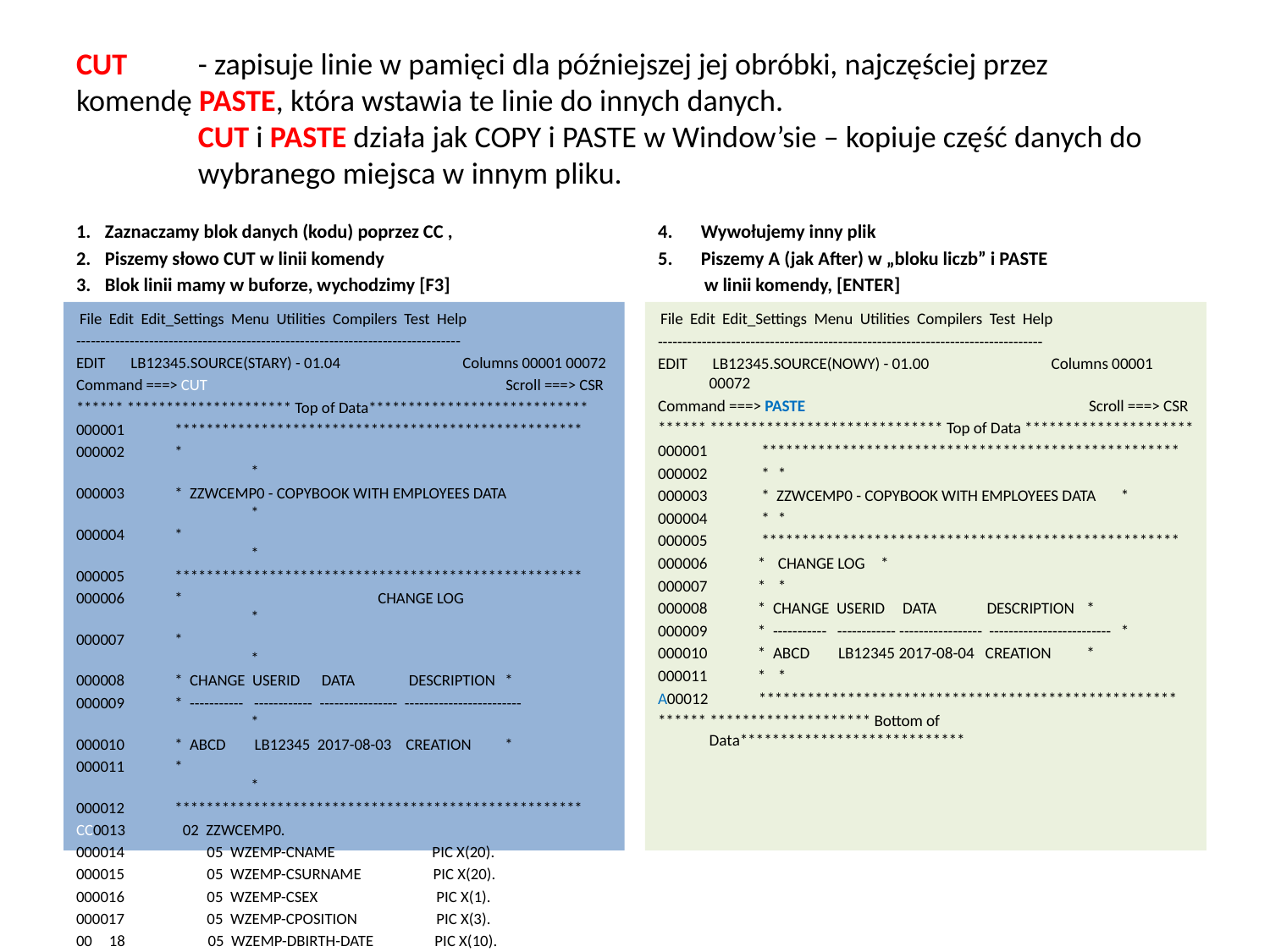

# CUT	- zapisuje linie w pamięci dla późniejszej jej obróbki, najczęściej przez 	komendę PASTE, która wstawia te linie do innych danych. CUT i PASTE działa jak COPY i PASTE w Window’sie – kopiuje część danych do wybranego miejsca w innym pliku.
Zaznaczamy blok danych (kodu) poprzez CC ,
Piszemy słowo CUT w linii komendy
Blok linii mamy w buforze, wychodzimy [F3]
Wywołujemy inny plik
Piszemy A (jak After) w „bloku liczb” i PASTE
           w linii komendy, [ENTER]
 File  Edit  Edit_Settings  Menu  Utilities  Compilers  Test  Help
-------------------------------------------------------------------------------
EDIT       LB12345.SOURCE(STARY) - 01.04                                  Columns 00001 00072
Command ===> CUT                                                                                   Scroll ===> CSR
****** ********************* Top of Data****************************
000001              ****************************************************
000002              *				*
000003              *  ZZWCEMP0 - COPYBOOK WITH EMPLOYEES DATA	*
000004              *				*
000005              ****************************************************
000006              *		CHANGE LOG		*
000007              *				*
000008              *  CHANGE  USERID      DATA               DESCRIPTION 	*
000009              *  -----------   ------------  ----------------  ------------------------ 	*
000010              *  ABCD        LB12345  2017-08-03    CREATION	*
000011              *				*
000012              ****************************************************
CC0013                02  ZZWCEMP0.
000014                       05  WZEMP-CNAME                           PIC X(20).
000015                       05  WZEMP-CSURNAME                    PIC X(20).
000016                       05  WZEMP-CSEX                                 PIC X(1).
000017                       05  WZEMP-CPOSITION                      PIC X(3).
00CC18                       05  WZEMP-DBIRTH-DATE                 PIC X(10).
 File  Edit  Edit_Settings  Menu  Utilities  Compilers  Test  Help
-------------------------------------------------------------------------------
EDIT       LB12345.SOURCE(NOWY) - 01.00                                  Columns 00001 00072
Command ===> PASTE                                                                               Scroll ===> CSR
****** ***************************** Top of Data *********************
000001               ****************************************************
000002               *				*
000003               *  ZZWCEMP0 - COPYBOOK WITH EMPLOYEES DATA	*
000004               *				*
000005               ****************************************************
000006              *		CHANGE LOG		*
000007              *				*
000008              *  CHANGE  USERID     DATA              DESCRIPTION 	*
000009              *  -----------   ------------ -----------------  -------------------------  	*
000010              *  ABCD        LB12345 2017-08-04   CREATION 	*
000011              *				*
A00012              ****************************************************
****** ******************** Bottom of Data****************************